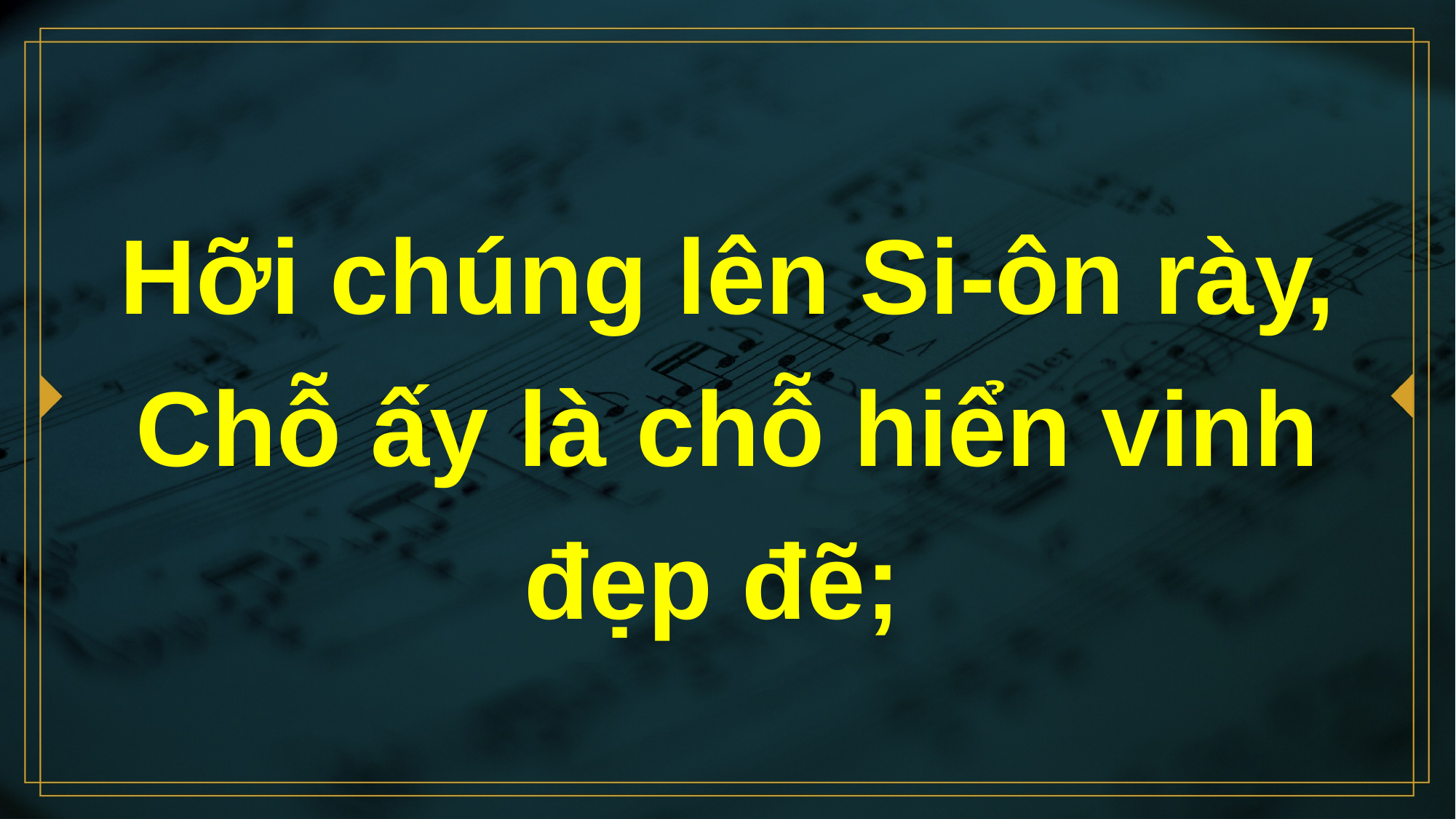

# Hỡi chúng lên Si-ôn rày, Chỗ ấy là chỗ hiển vinh đẹp đẽ;